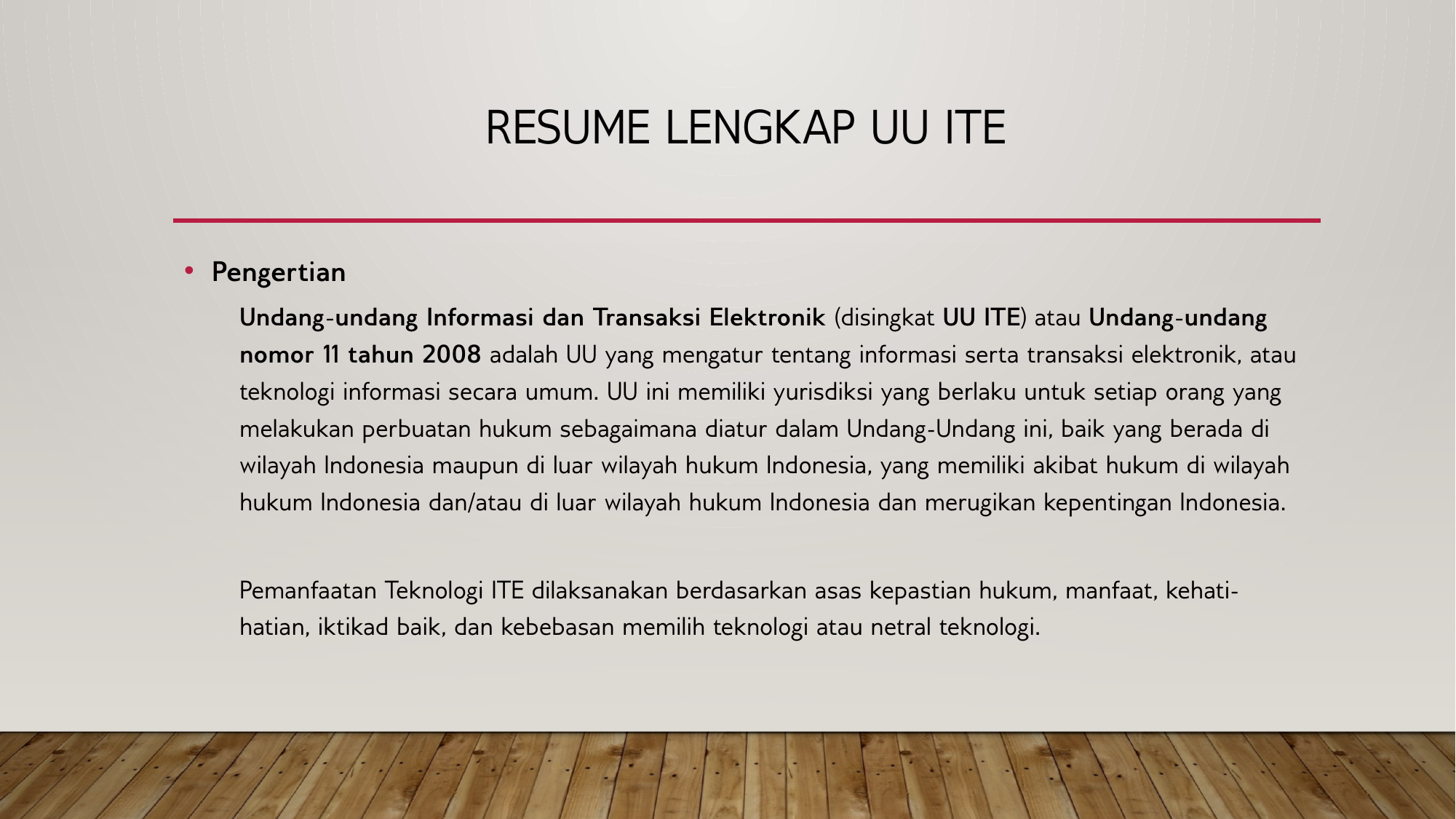

# Resume lENGKAP uu ite
Pengertian
	Undang-undang Informasi dan Transaksi Elektronik (disingkat UU ITE) atau Undang-undang nomor 11 tahun 2008 adalah UU yang mengatur tentang informasi serta transaksi elektronik, atau teknologi informasi secara umum. UU ini memiliki yurisdiksi yang berlaku untuk setiap orang yang melakukan perbuatan hukum sebagaimana diatur dalam Undang-Undang ini, baik yang berada di wilayah Indonesia maupun di luar wilayah hukum Indonesia, yang memiliki akibat hukum di wilayah hukum Indonesia dan/atau di luar wilayah hukum Indonesia dan merugikan kepentingan Indonesia.

Pemanfaatan Teknologi ITE dilaksanakan berdasarkan asas kepastian hukum, manfaat, kehati-hatian, iktikad baik, dan kebebasan memilih teknologi atau netral teknologi.